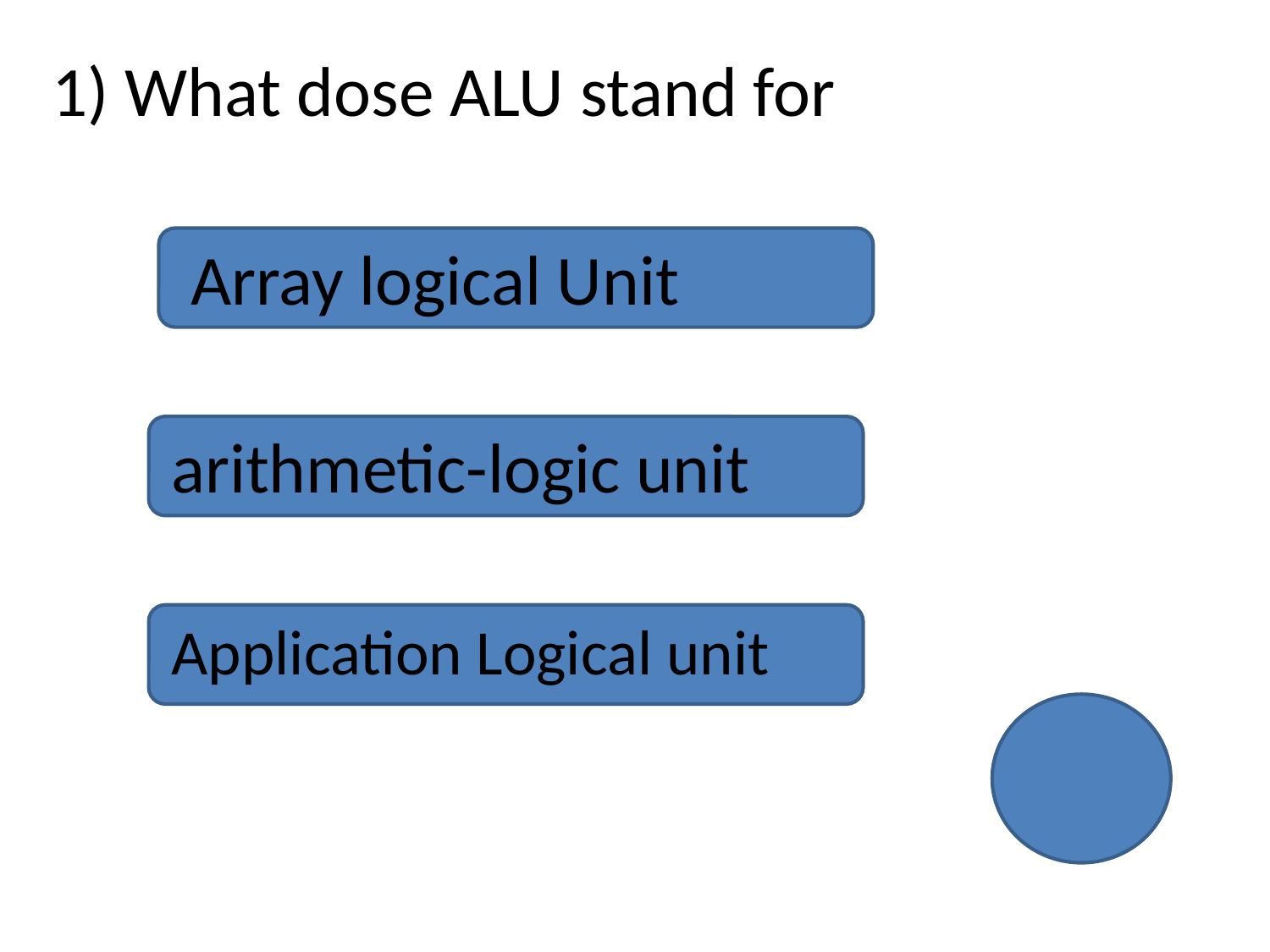

1) What dose ALU stand for

Array logical Unit

arithmetic-logic unit

Application Logical unit